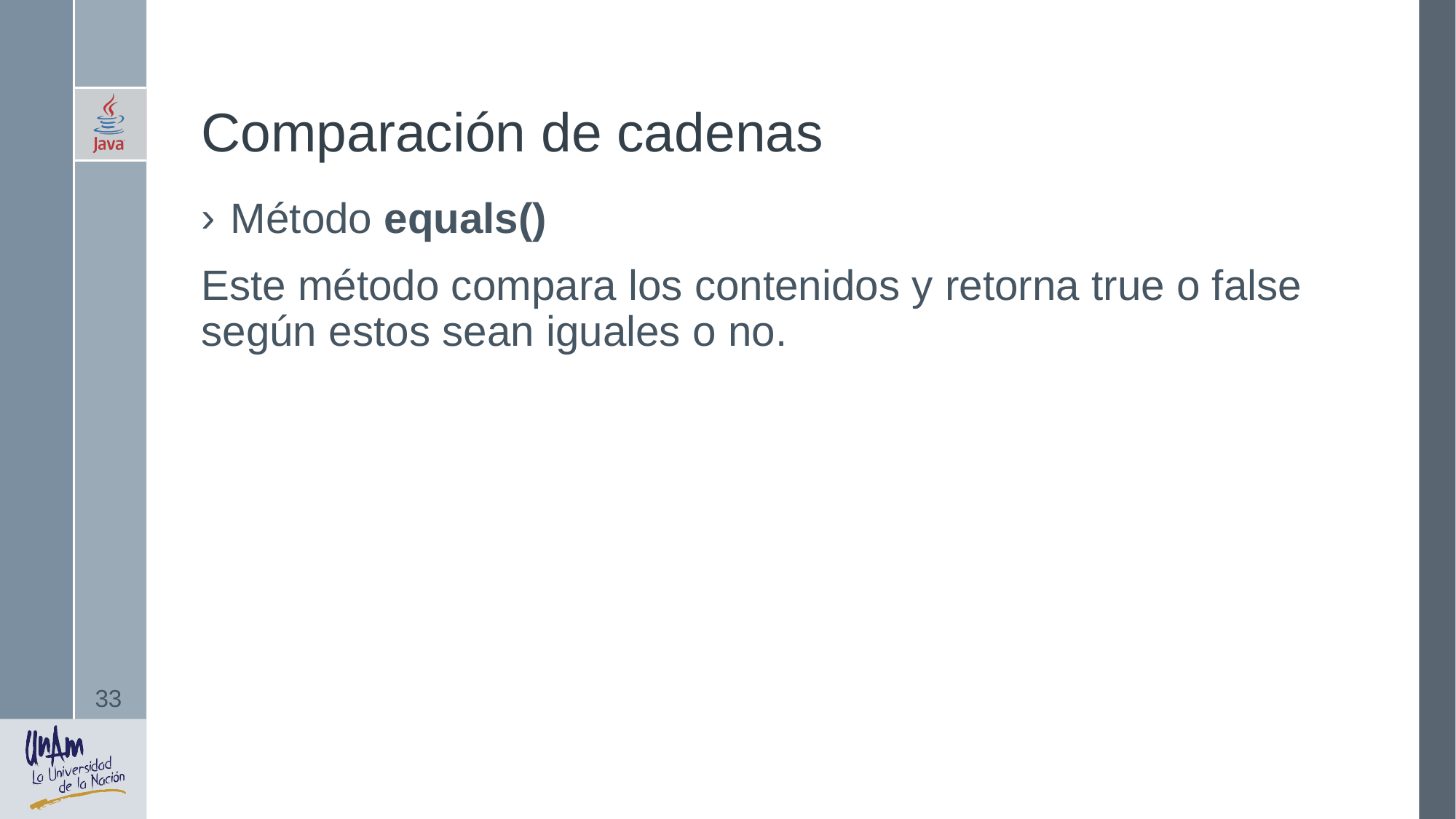

# Comparación de cadenas
Método equals()
Este método compara los contenidos y retorna true o false según estos sean iguales o no.

33